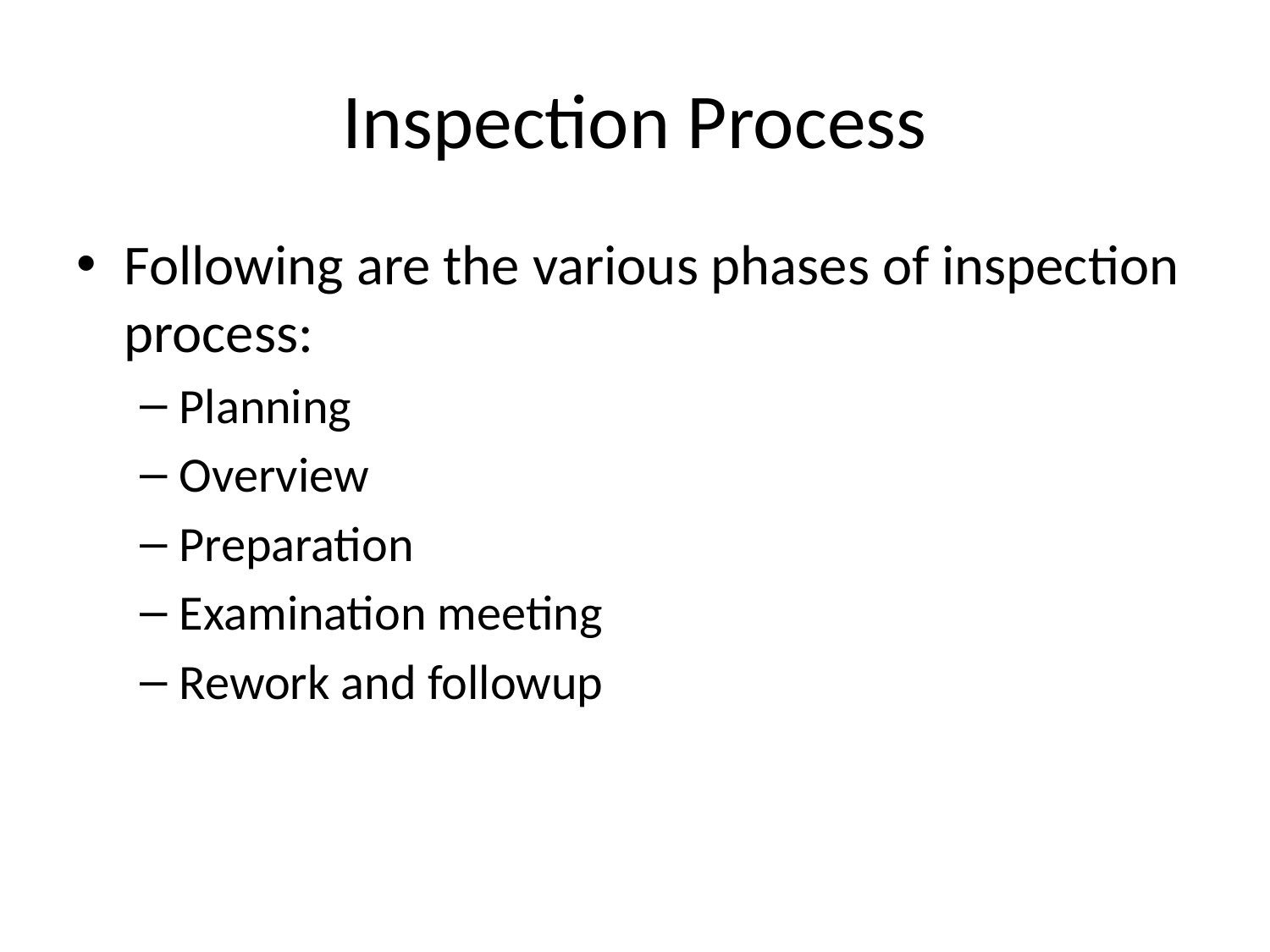

# Inspection Process
Following are the various phases of inspection process:
Planning
Overview
Preparation
Examination meeting
Rework and followup